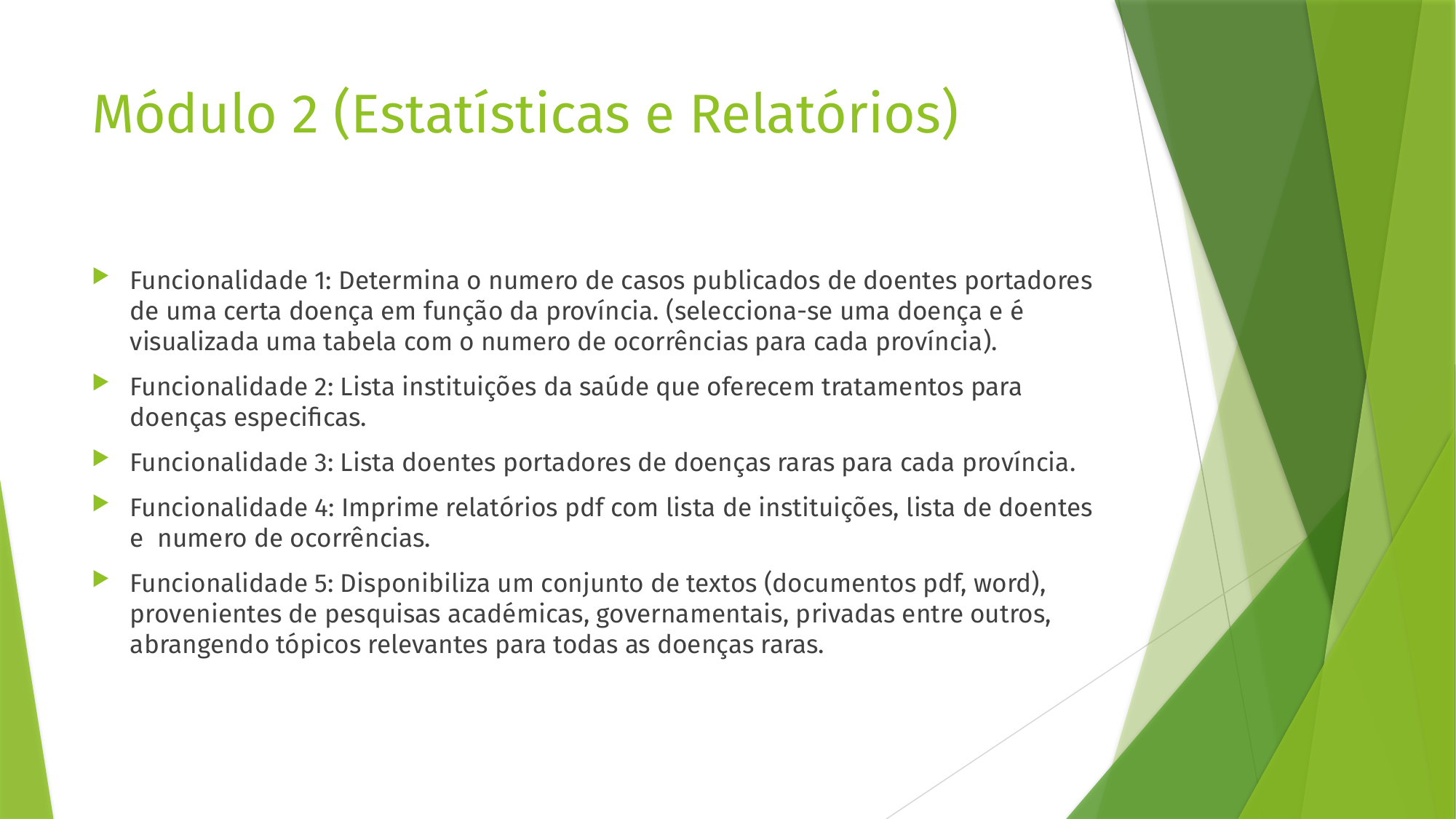

# Módulo 2 (Estatísticas e Relatórios)
Funcionalidade 1: Determina o numero de casos publicados de doentes portadores de uma certa doença em função da província. (selecciona-se uma doença e é visualizada uma tabela com o numero de ocorrências para cada província).
Funcionalidade 2: Lista instituições da saúde que oferecem tratamentos para doenças especificas.
Funcionalidade 3: Lista doentes portadores de doenças raras para cada província.
Funcionalidade 4: Imprime relatórios pdf com lista de instituições, lista de doentes e  numero de ocorrências.
Funcionalidade 5: Disponibiliza um conjunto de textos (documentos pdf, word), provenientes de pesquisas académicas, governamentais, privadas entre outros, abrangendo tópicos relevantes para todas as doenças raras.